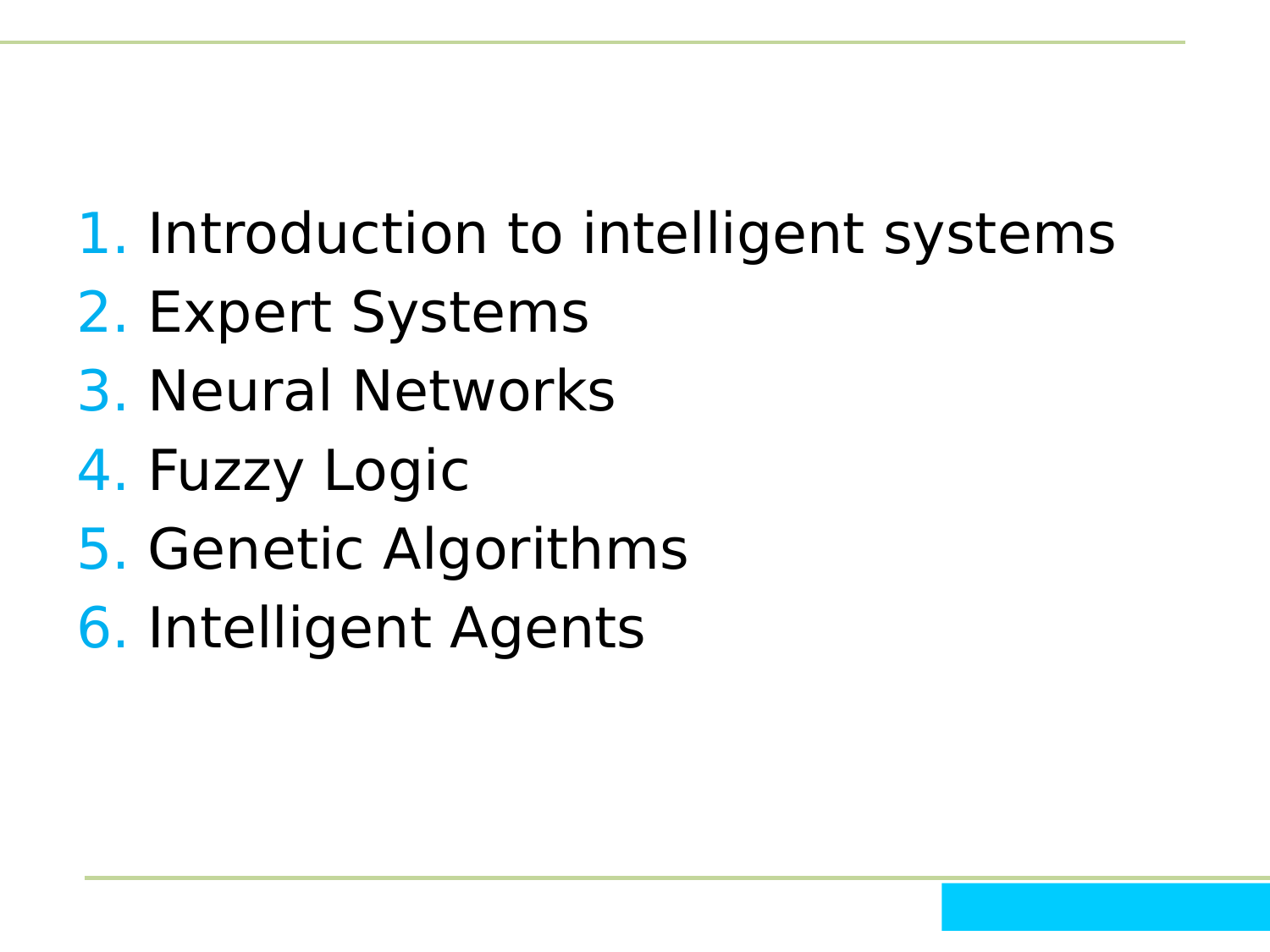

#
Introduction to intelligent systems
Expert Systems
Neural Networks
Fuzzy Logic
Genetic Algorithms
Intelligent Agents